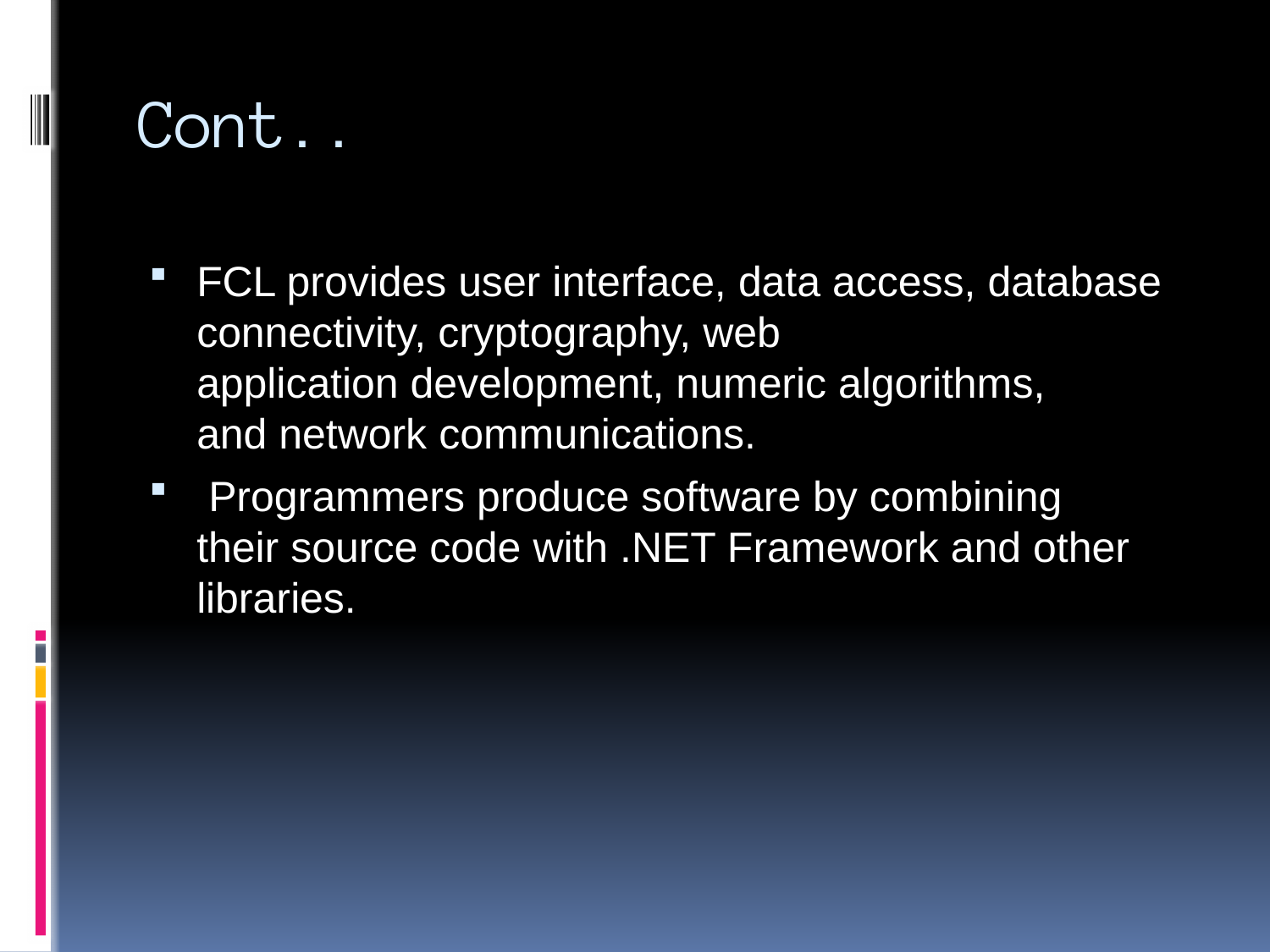

# Cont..
FCL provides user interface, data access, database connectivity, cryptography, web application development, numeric algorithms, and network communications.
 Programmers produce software by combining their source code with .NET Framework and other libraries.